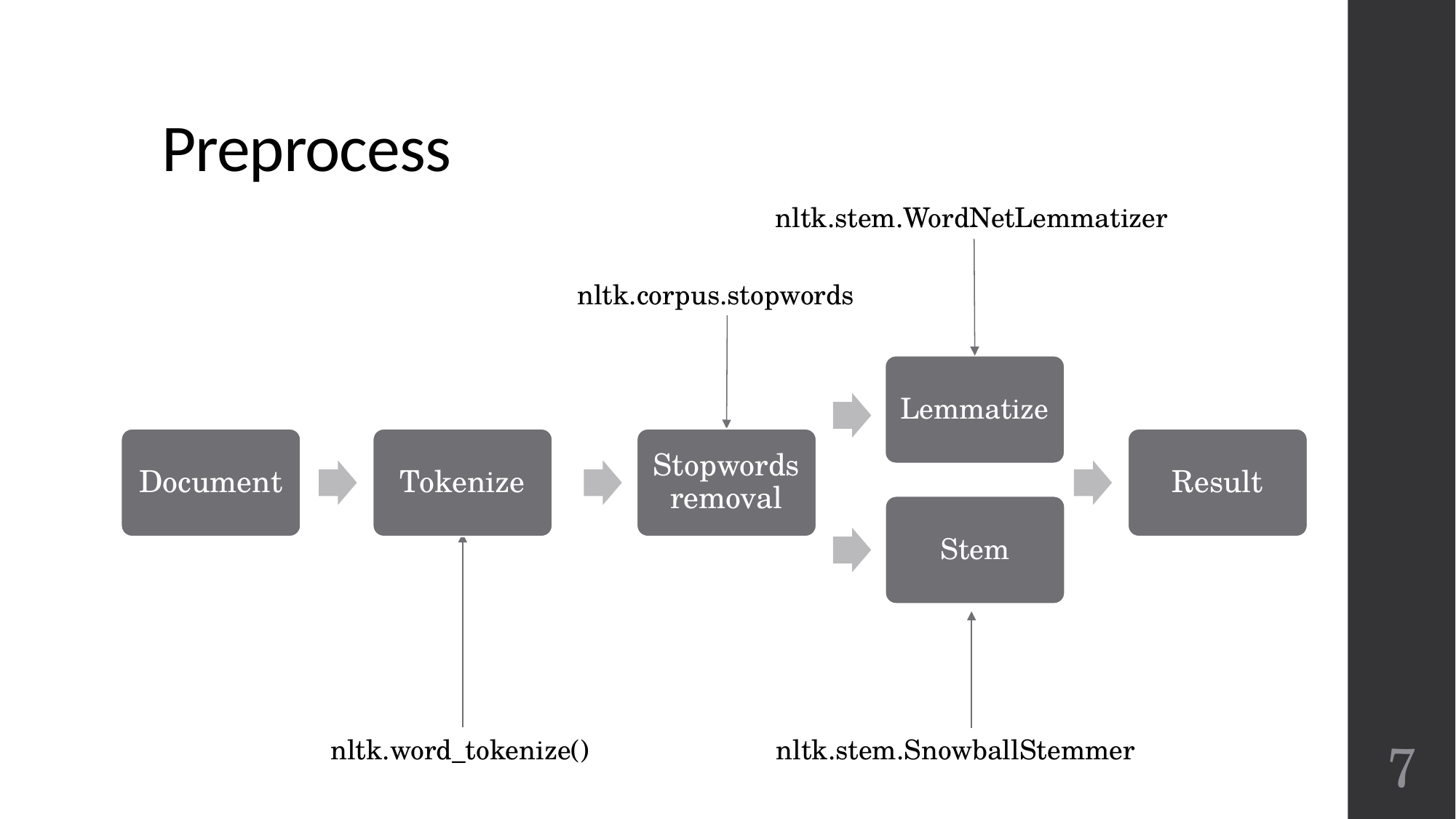

# Preprocess
nltk.stem.WordNetLemmatizer
nltk.corpus.stopwords

Lemmatize

Document

Tokenize

Stopwords removal

Result

Stem

nltk.word_tokenize()
nltk.stem.SnowballStemmer
7